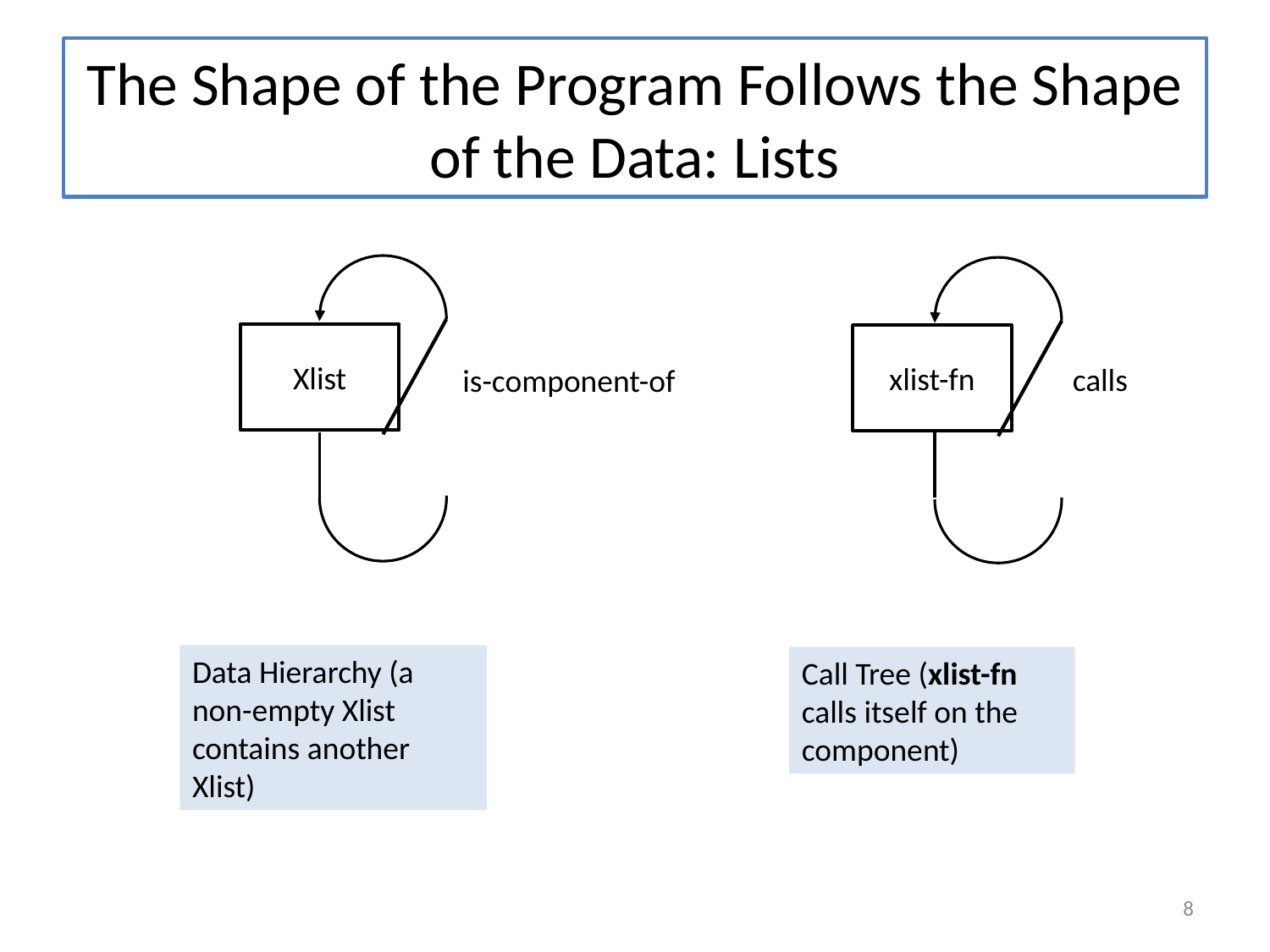

# The Shape of the Program Follows the Shape of the Data: Lists

Xlist
xlist-fn
calls
is-component-of
Data Hierarchy (a non-empty Xlist contains another Xlist)
Call Tree (xlist-fn calls itself on the component)
8